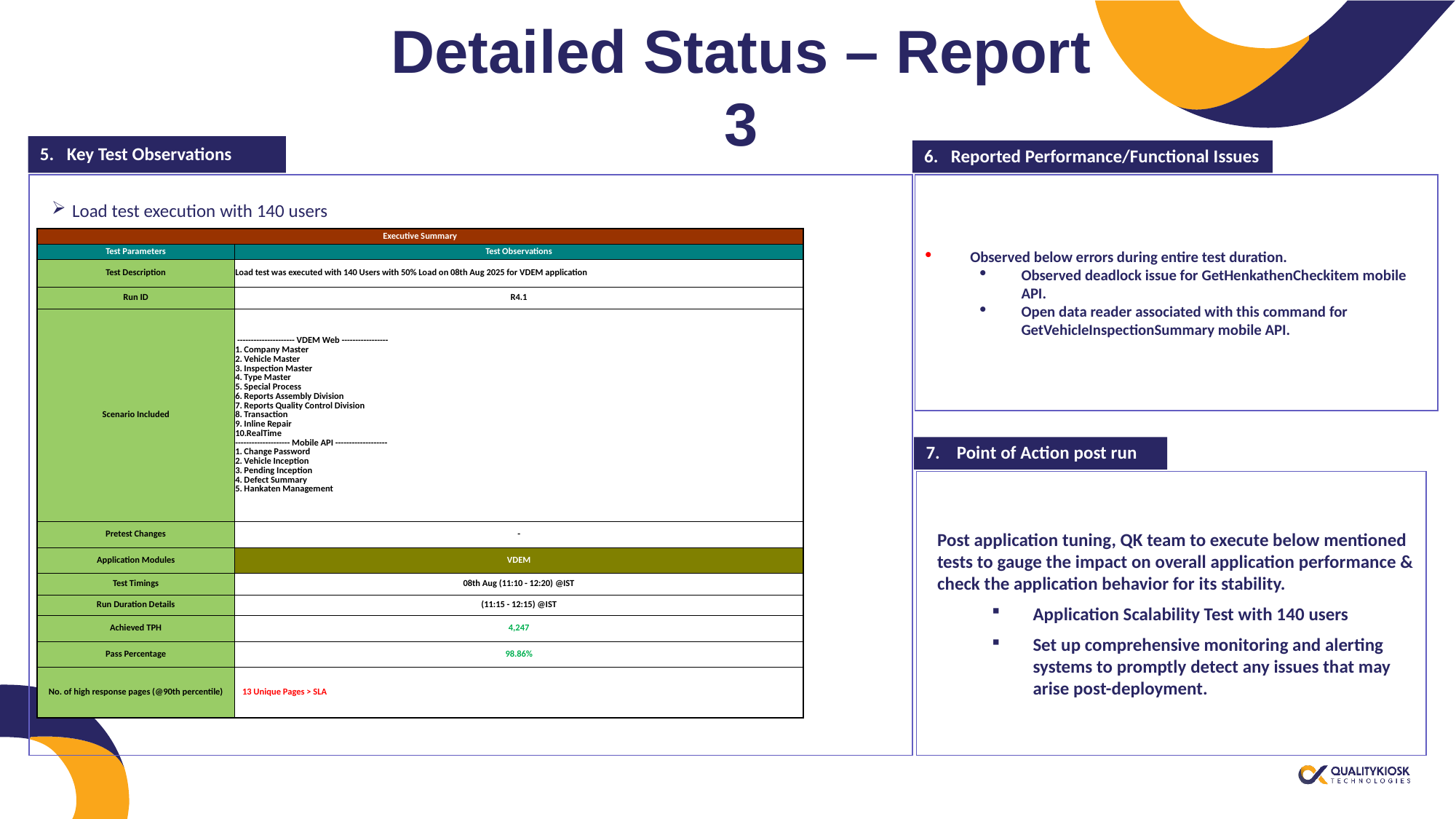

# Detailed Status – Report 3
5.	Key Test Observations
6.	Reported Performance/Functional Issues

 Observed below errors during entire test duration.
Observed deadlock issue for GetHenkathenCheckitem mobile API.
Open data reader associated with this command for GetVehicleInspectionSummary mobile API.
Load test execution with 140 users
| Executive Summary |  |
| --- | --- |
| Test Parameters | Test Observations |
| Test Description | Load test was executed with 140 Users with 50% Load on 08th Aug 2025 for VDEM application |
| Run ID | R4.1 |
| Scenario Included | --------------------- VDEM Web ----------------- 1. Company Master 2. Vehicle Master 3. Inspection Master 4. Type Master 5. Special Process 6. Reports Assembly Division 7. Reports Quality Control Division 8. Transaction 9. Inline Repair 10.RealTime -------------------- Mobile API ------------------- 1. Change Password 2. Vehicle Inception 3. Pending Inception 4. Defect Summary 5. Hankaten Management |
| Pretest Changes | - |
| Application Modules | VDEM |
| Test Timings | 08th Aug (11:10 - 12:20) @IST |
| Run Duration Details | (11:15 - 12:15) @IST |
| Achieved TPH | 4,247 |
| Pass Percentage | 98.86% |
| No. of high response pages (@90th percentile) | 13 Unique Pages > SLA |
7.	 Point of Action post run
Post application tuning, QK team to execute below mentioned tests to gauge the impact on overall application performance & check the application behavior for its stability.
Application Scalability Test with 140 users
Set up comprehensive monitoring and alerting systems to promptly detect any issues that may arise post-deployment.